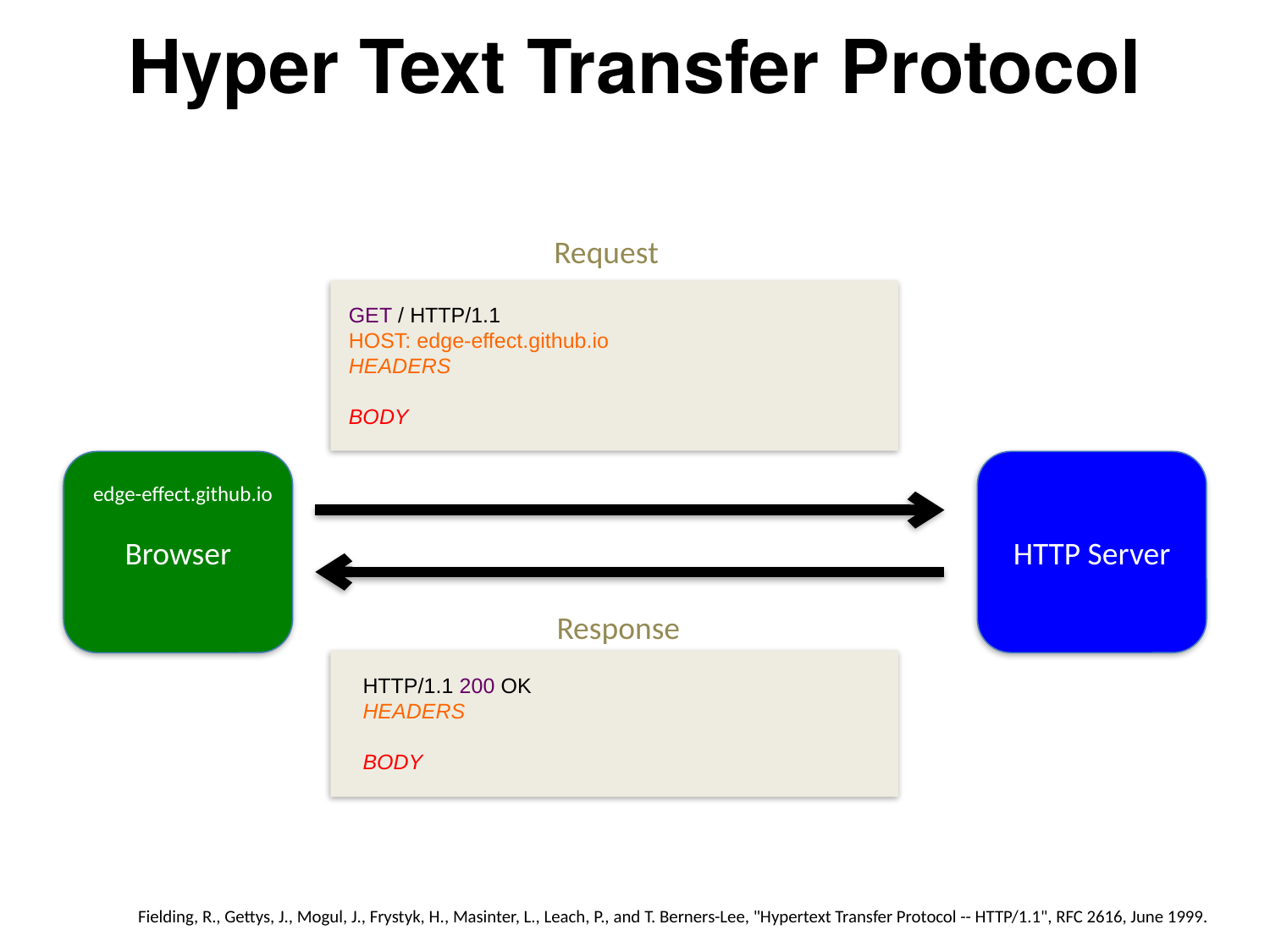

# Hyper Text Transfer Protocol
Request

GET / HTTP/1.1
HOST: edge-effect.github.io
HEADERS

BODY

Browser
HTTP Server
edge-effect.github.io
Response

HTTP/1.1 200 OK
HEADERS

BODY
Fielding, R., Gettys, J., Mogul, J., Frystyk, H., Masinter, L., Leach, P., and T. Berners-Lee, "Hypertext Transfer Protocol -- HTTP/1.1", RFC 2616, June 1999.